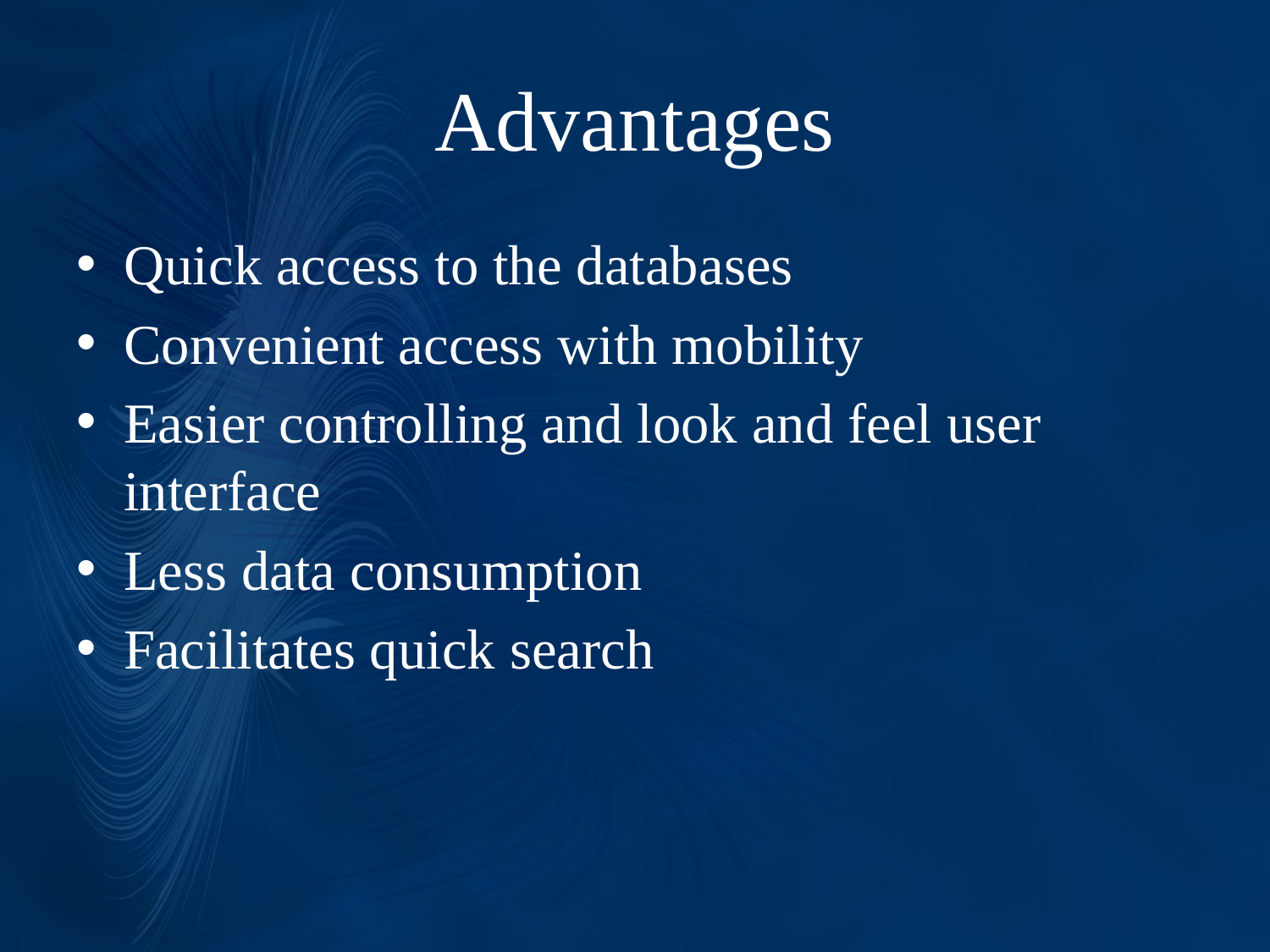

# Advantages
Quick access to the databases
Convenient access with mobility
Easier controlling and look and feel user interface
Less data consumption
Facilitates quick search